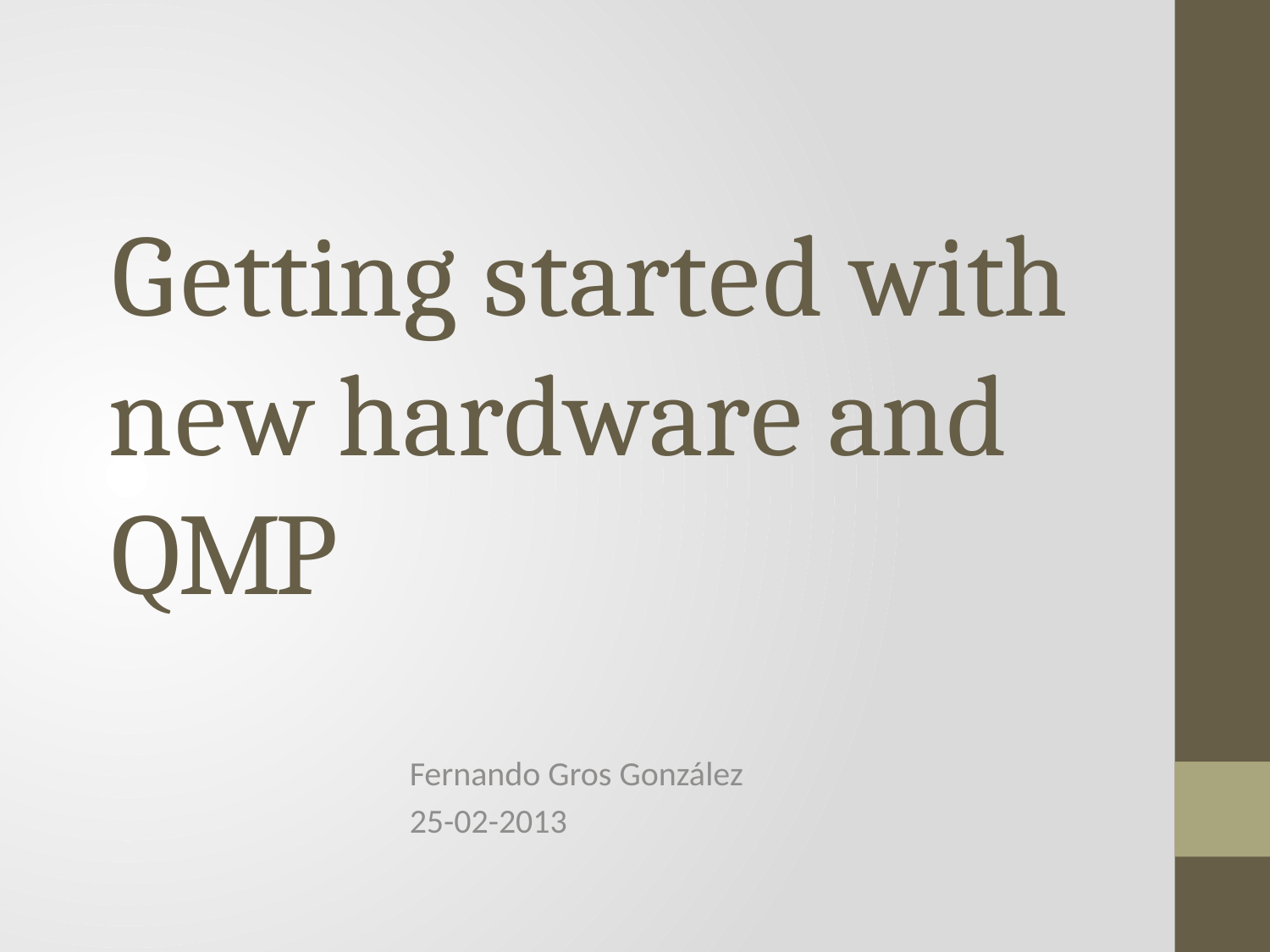

# Getting started with new hardware and QMP
				Fernando Gros González
				25-02-2013